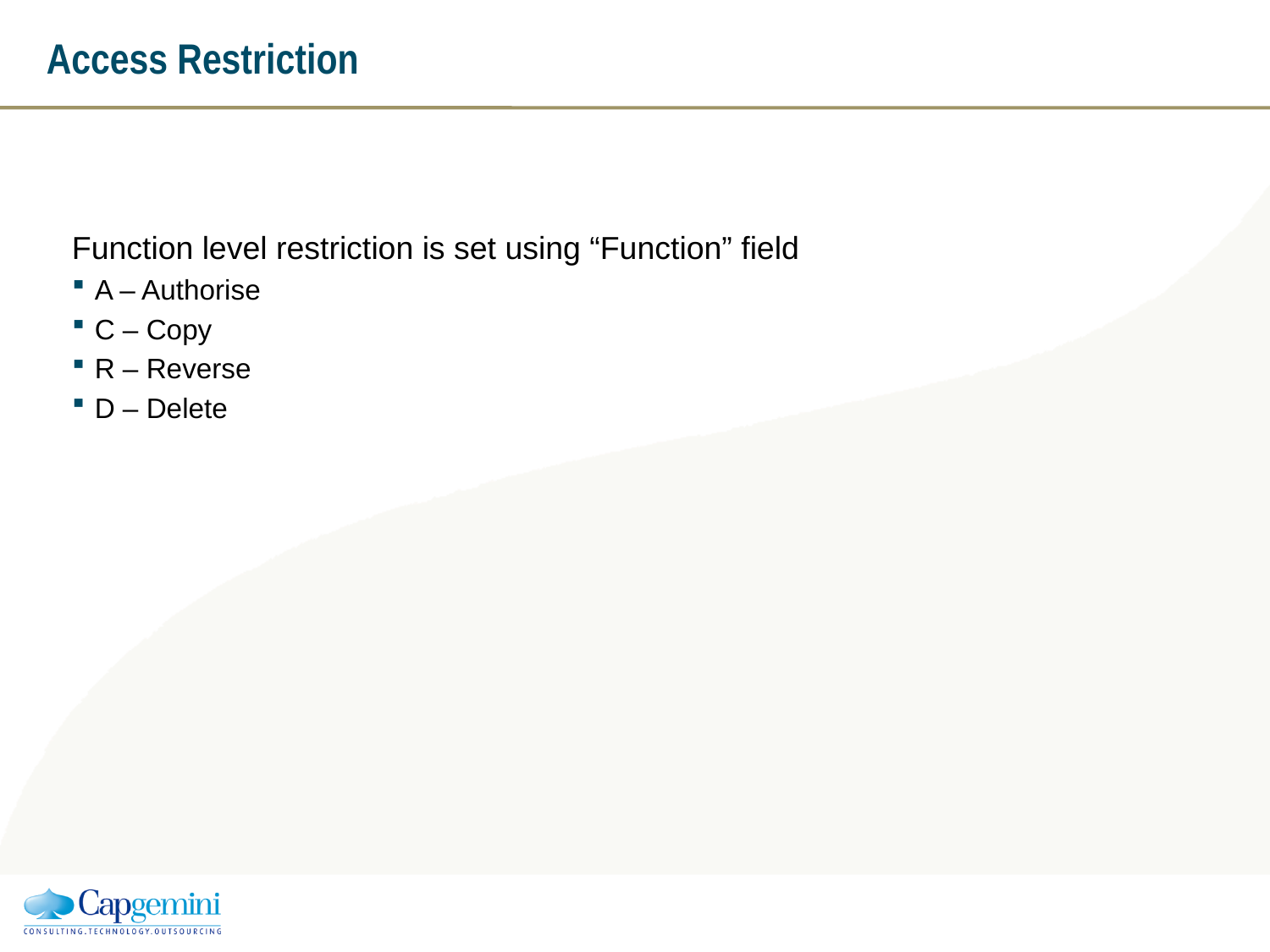

# Access Restriction
Function level restriction is set using “Function” field
A – Authorise
C – Copy
R – Reverse
D – Delete